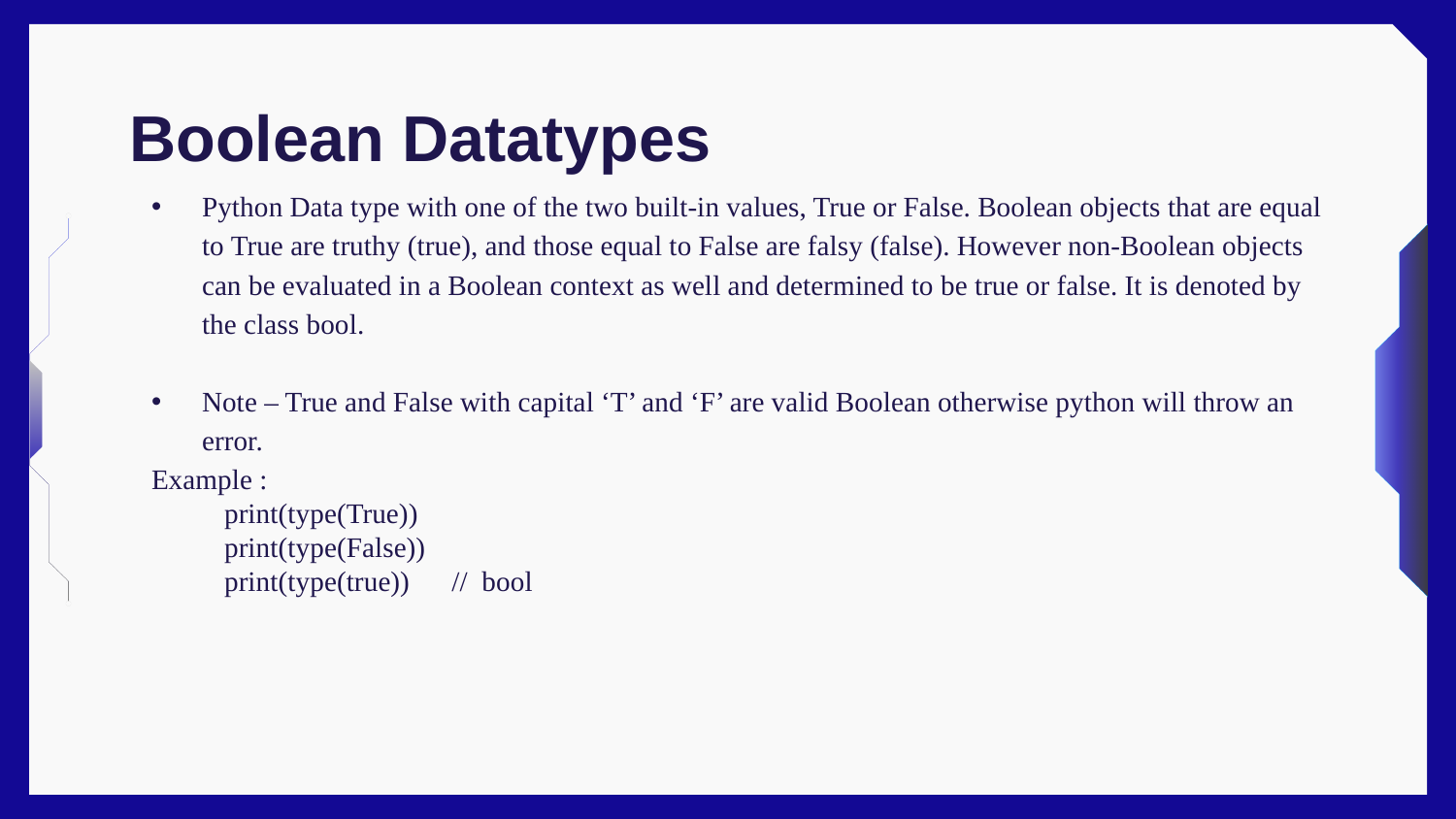

# Boolean Datatypes
Python Data type with one of the two built-in values, True or False. Boolean objects that are equal to True are truthy (true), and those equal to False are falsy (false). However non-Boolean objects can be evaluated in a Boolean context as well and determined to be true or false. It is denoted by the class bool.

Note – True and False with capital ‘T’ and ‘F’ are valid Boolean otherwise python will throw an error.
Example :
print(type(True))
print(type(False))
print(type(true))      //  bool